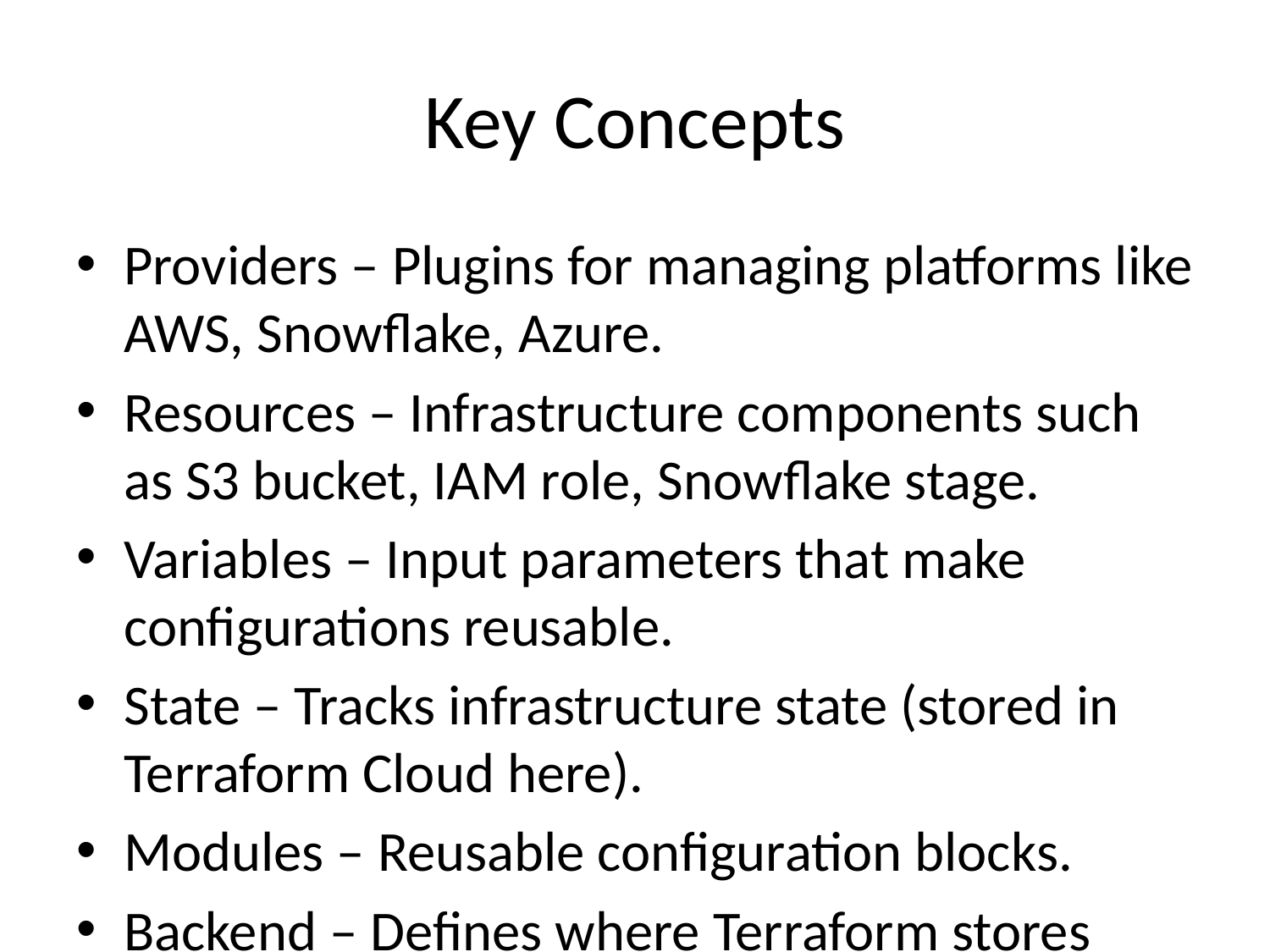

# Key Concepts
Providers – Plugins for managing platforms like AWS, Snowflake, Azure.
Resources – Infrastructure components such as S3 bucket, IAM role, Snowflake stage.
Variables – Input parameters that make configurations reusable.
State – Tracks infrastructure state (stored in Terraform Cloud here).
Modules – Reusable configuration blocks.
Backend – Defines where Terraform stores state (Terraform Cloud).